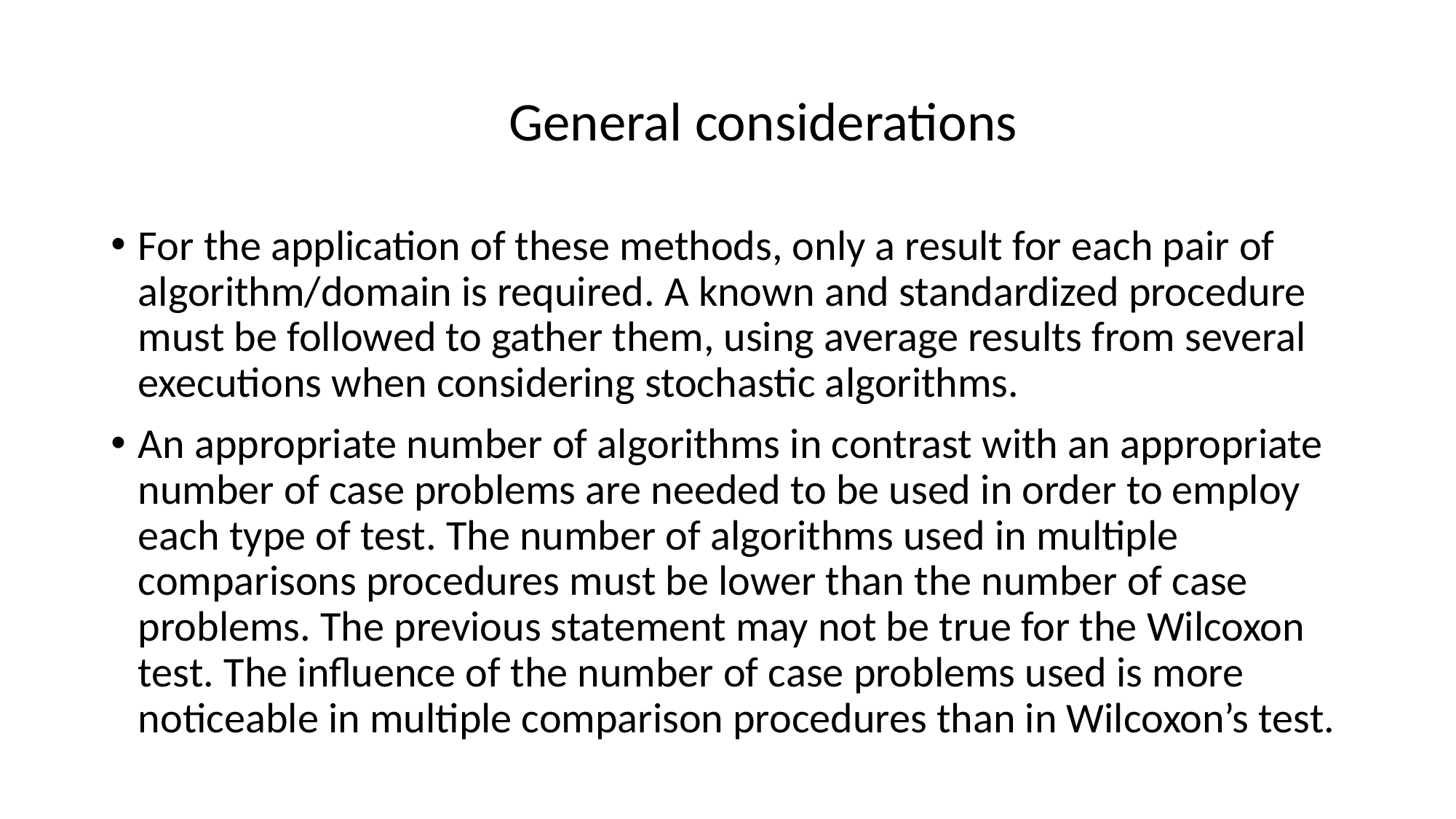

# General considerations
For the application of these methods, only a result for each pair of algorithm/domain is required. A known and standardized procedure must be followed to gather them, using average results from several executions when considering stochastic algorithms.
An appropriate number of algorithms in contrast with an appropriate number of case problems are needed to be used in order to employ each type of test. The number of algorithms used in multiple comparisons procedures must be lower than the number of case problems. The previous statement may not be true for the Wilcoxon test. The influence of the number of case problems used is more noticeable in multiple comparison procedures than in Wilcoxon’s test.